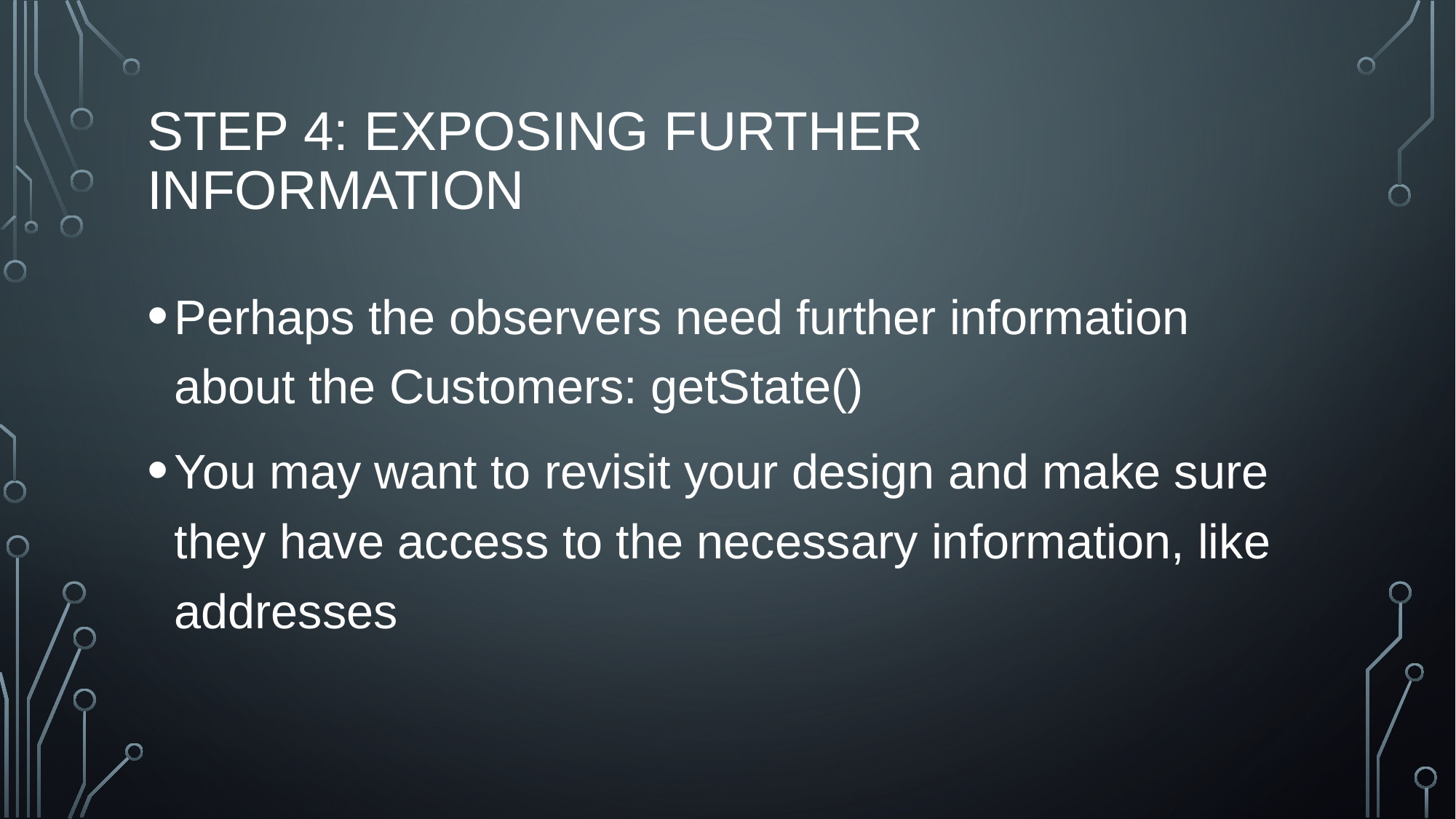

# Step 4: exposing further information
Perhaps the observers need further information about the Customers: getState()
You may want to revisit your design and make sure they have access to the necessary information, like addresses